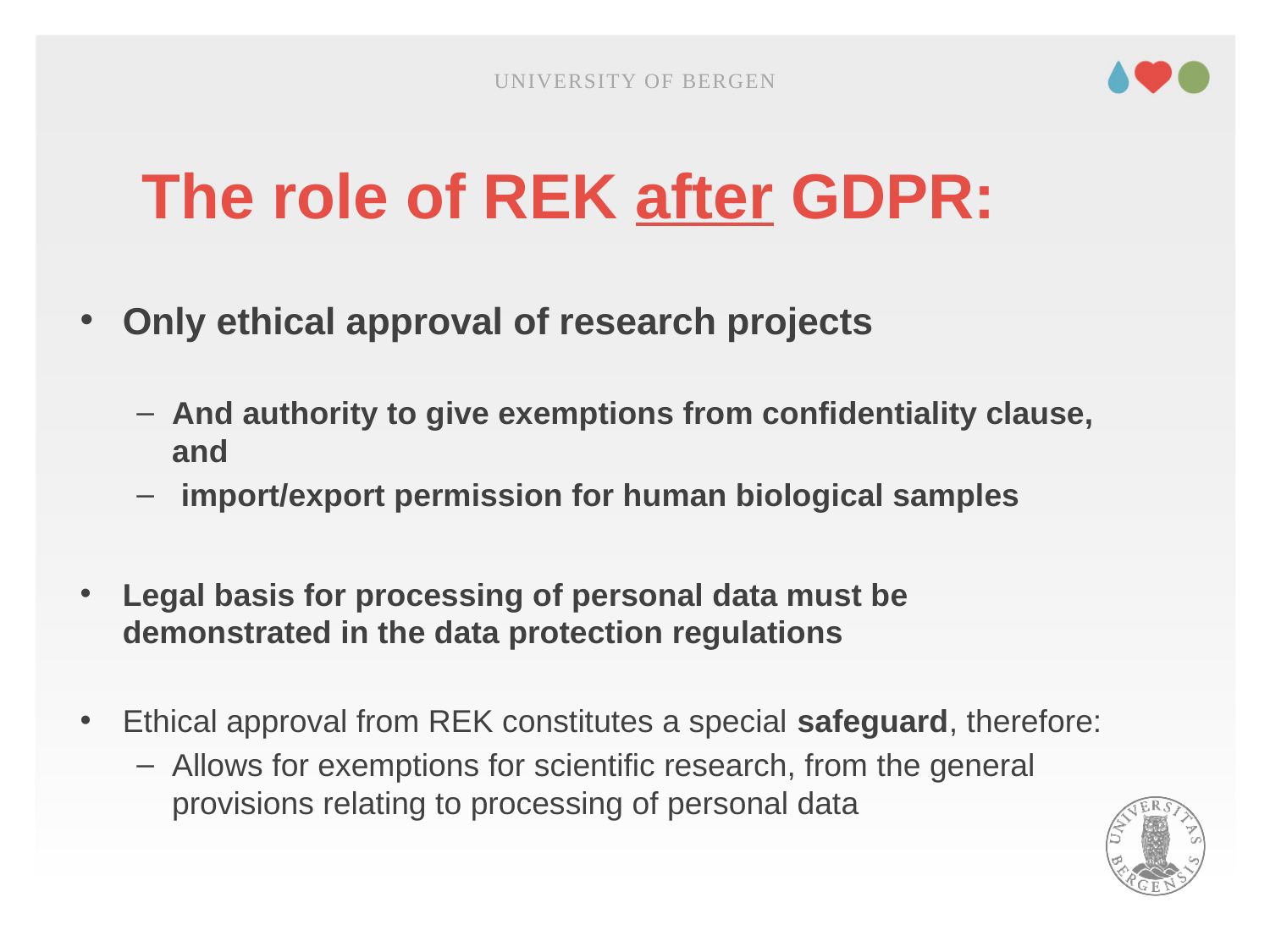

UNIVERSITY OF BERGEN
# The role of REK after GDPR:

Only ethical approval of research projects

And authority to give exemptions from confidentiality clause, and
 import/export permission for human biological samples

Legal basis for processing of personal data must be demonstrated in the data protection regulations

Ethical approval from REK constitutes a special safeguard, therefore:
Allows for exemptions for scientific research, from the general provisions relating to processing of personal data